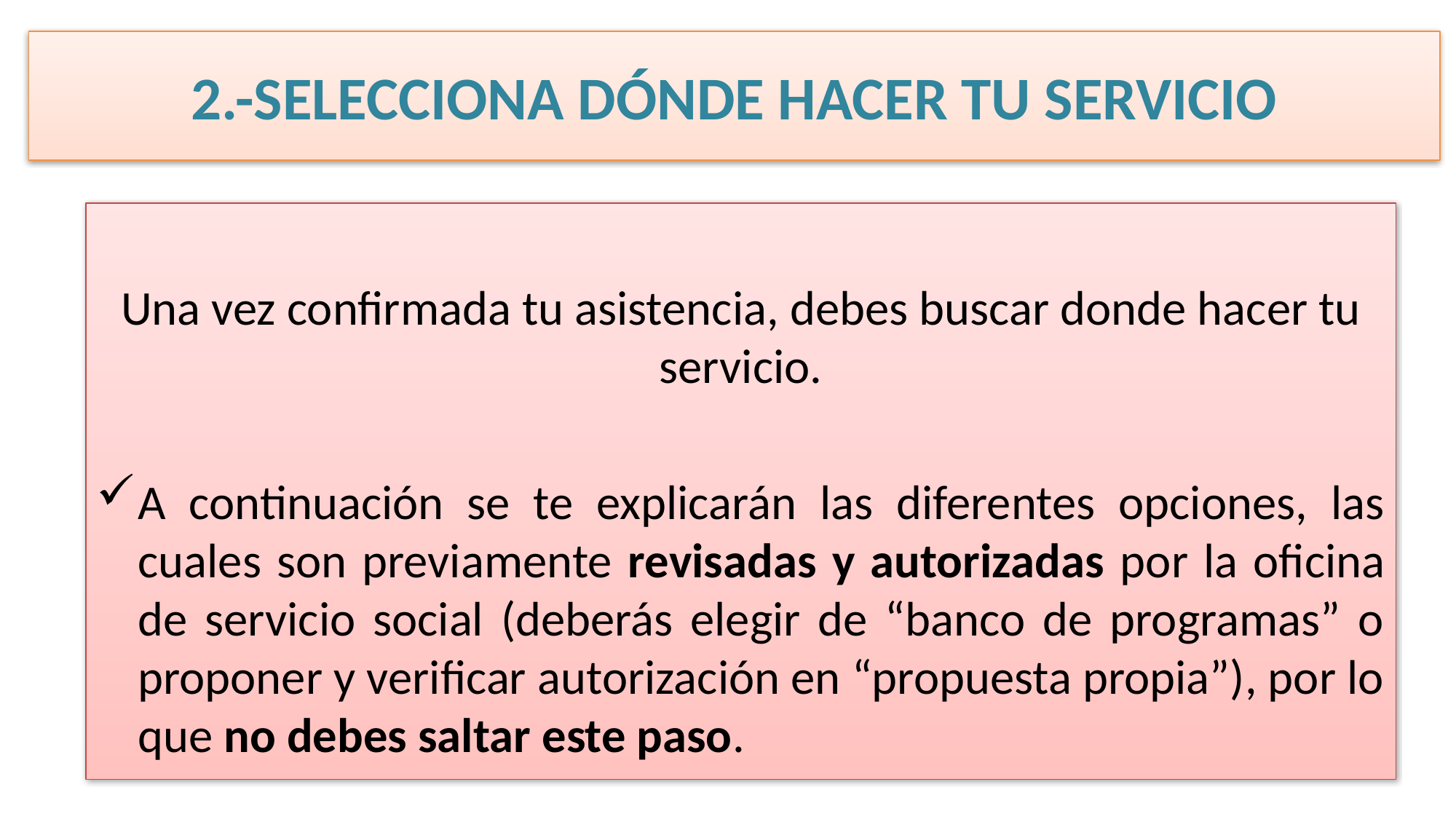

# 2.-SELECCIONA DÓNDE HACER TU SERVICIO

Una vez confirmada tu asistencia, debes buscar donde hacer tu servicio.

A continuación se te explicarán las diferentes opciones, las cuales son previamente revisadas y autorizadas por la oficina de servicio social (deberás elegir de “banco de programas” o proponer y verificar autorización en “propuesta propia”), por lo que no debes saltar este paso.